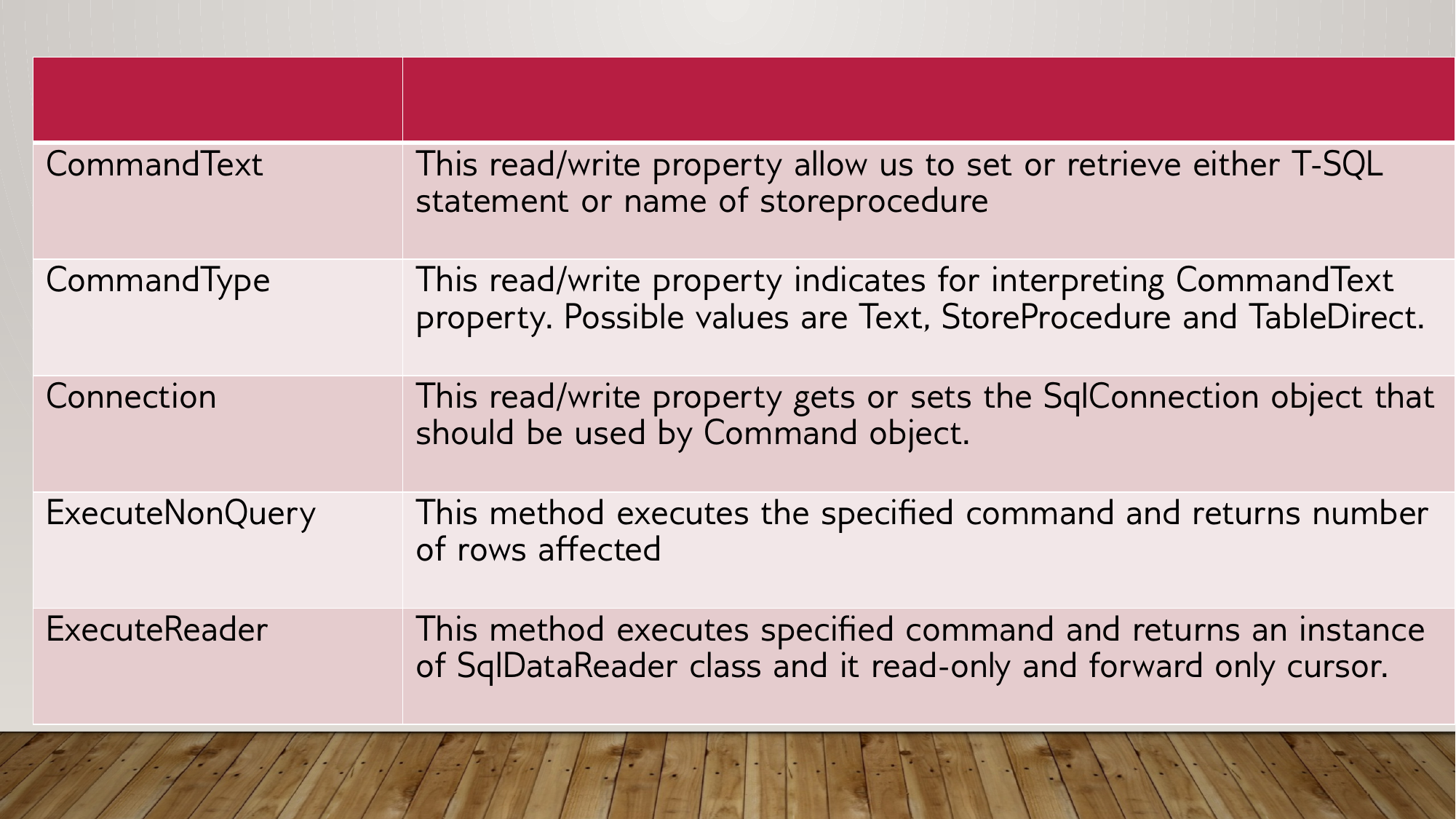

|  |  |
| --- | --- |
| CommandText | This read/write property allow us to set or retrieve either T-SQL statement or name of storeprocedure |
| CommandType | This read/write property indicates for interpreting CommandText property. Possible values are Text, StoreProcedure and TableDirect. |
| Connection | This read/write property gets or sets the SqlConnection object that should be used by Command object. |
| ExecuteNonQuery | This method executes the specified command and returns number of rows affected |
| ExecuteReader | This method executes specified command and returns an instance of SqlDataReader class and it read-only and forward only cursor. |